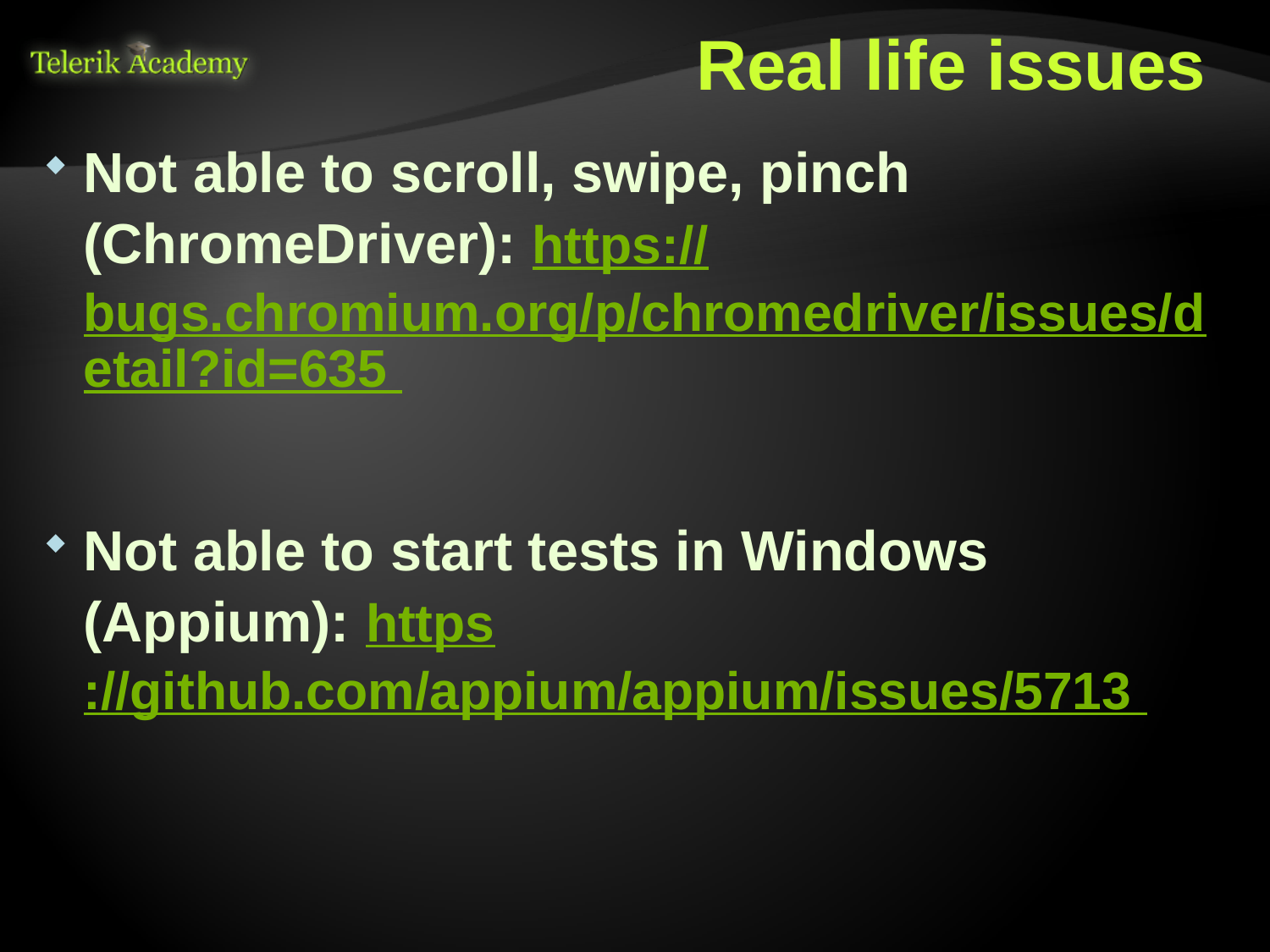

# Real life issues
Not able to scroll, swipe, pinch (ChromeDriver): https://bugs.chromium.org/p/chromedriver/issues/detail?id=635

Not able to start tests in Windows (Appium): https://github.com/appium/appium/issues/5713